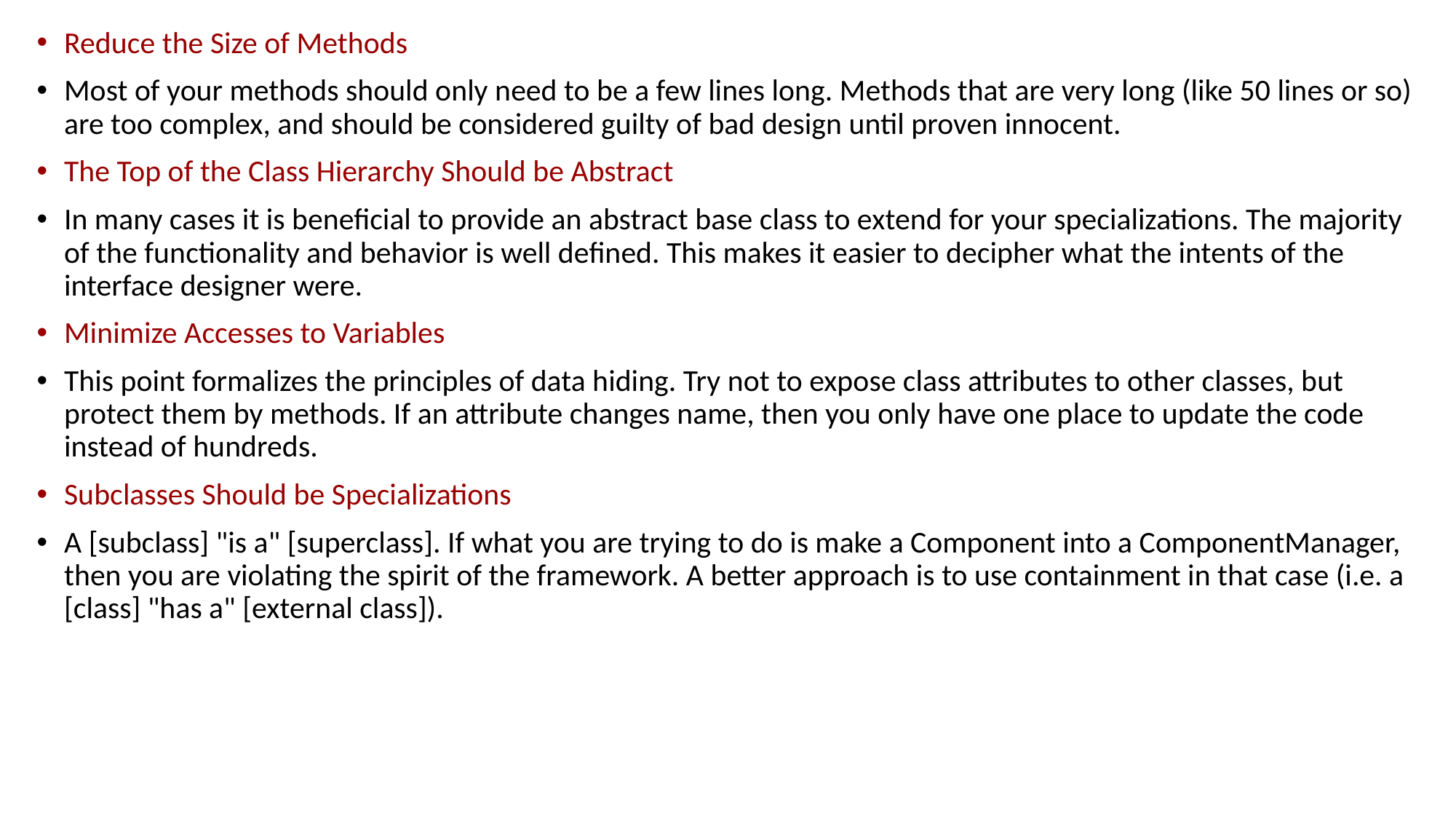

Reduce the Size of Methods
Most of your methods should only need to be a few lines long. Methods that are very long (like 50 lines or so) are too complex, and should be considered guilty of bad design until proven innocent.
The Top of the Class Hierarchy Should be Abstract
In many cases it is beneficial to provide an abstract base class to extend for your specializations. The majority of the functionality and behavior is well defined. This makes it easier to decipher what the intents of the interface designer were.
Minimize Accesses to Variables
This point formalizes the principles of data hiding. Try not to expose class attributes to other classes, but protect them by methods. If an attribute changes name, then you only have one place to update the code instead of hundreds.
Subclasses Should be Specializations
A [subclass] "is a" [superclass]. If what you are trying to do is make a Component into a ComponentManager, then you are violating the spirit of the framework. A better approach is to use containment in that case (i.e. a [class] "has a" [external class]).